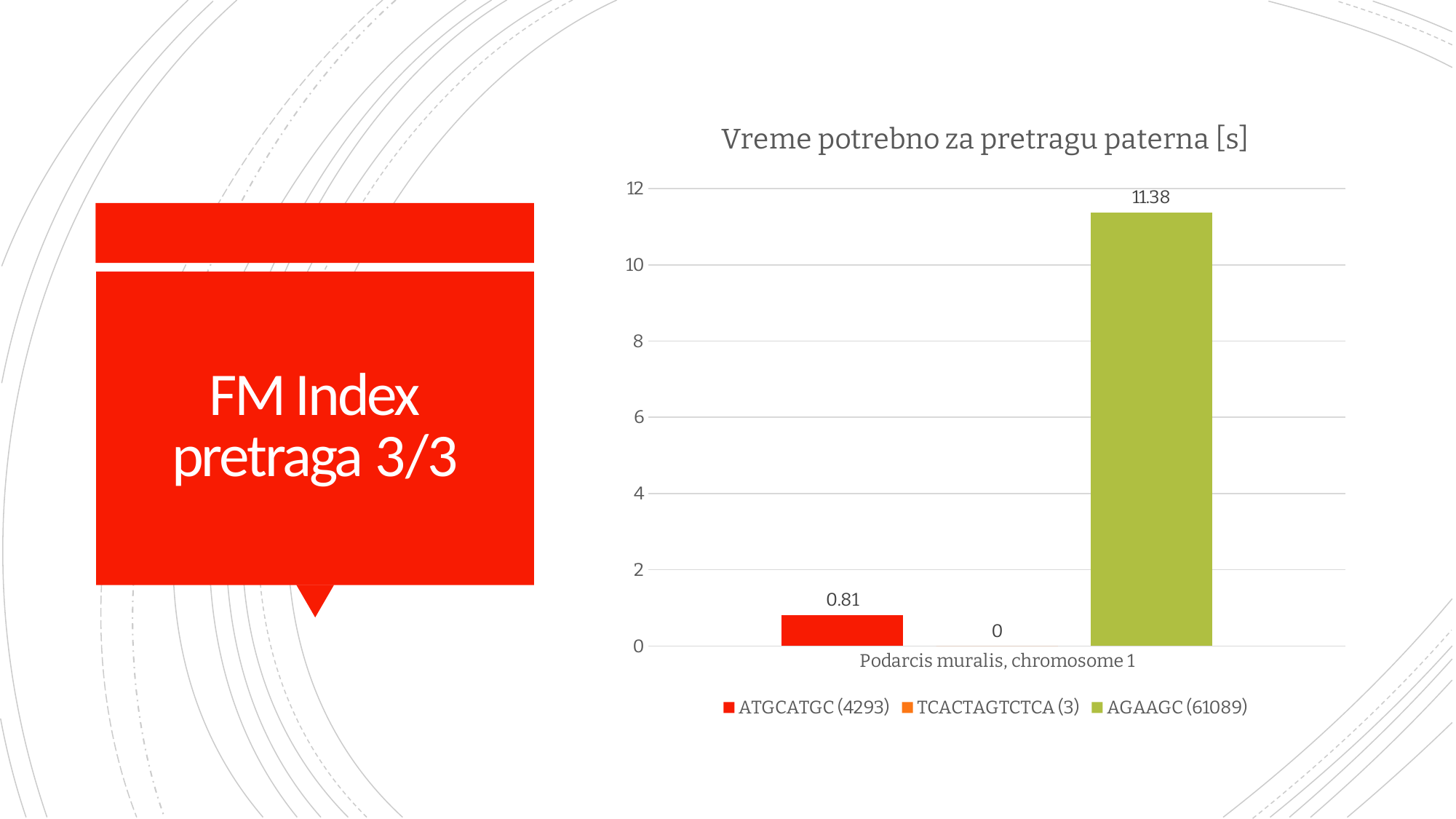

### Chart: Vreme potrebno za pretragu paterna [s]

| Category | ATGCATGC (4293) | TCACTAGTCTCA (3) | AGAAGC (61089) |
|---|---|---|---|
| Podarcis muralis, chromosome 1 | 0.81 | 0.0 | 11.38 |
# FM Index
pretraga 3/3